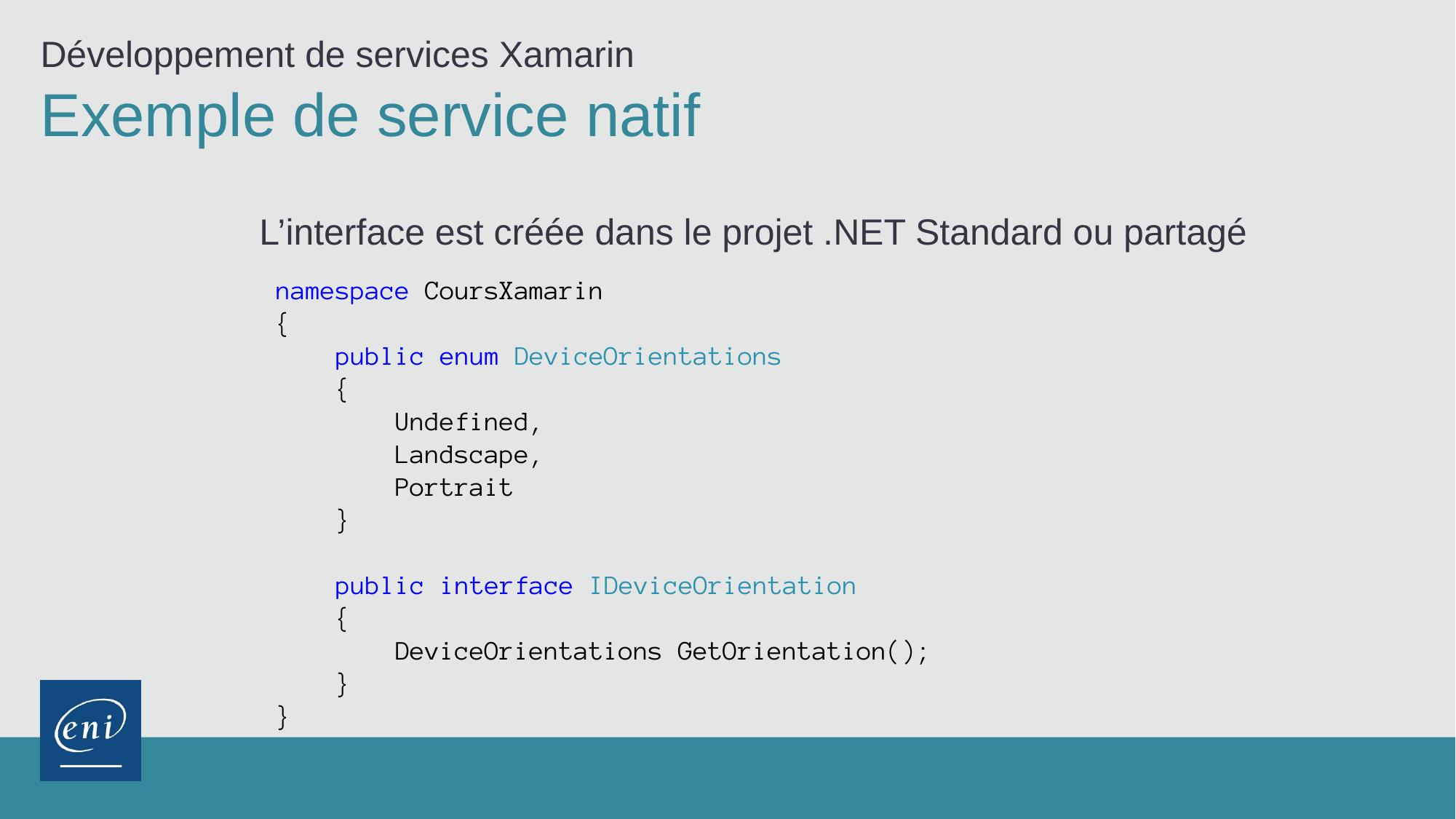

Développement de services Xamarin
Exemple de service natif
L’interface est créée dans le projet .NET Standard ou partagé

namespace CoursXamarin
{
    public enum DeviceOrientations
    {
        Undefined,
        Landscape,
        Portrait
    }

    public interface IDeviceOrientation
    {
        DeviceOrientations GetOrientation();
    }
}